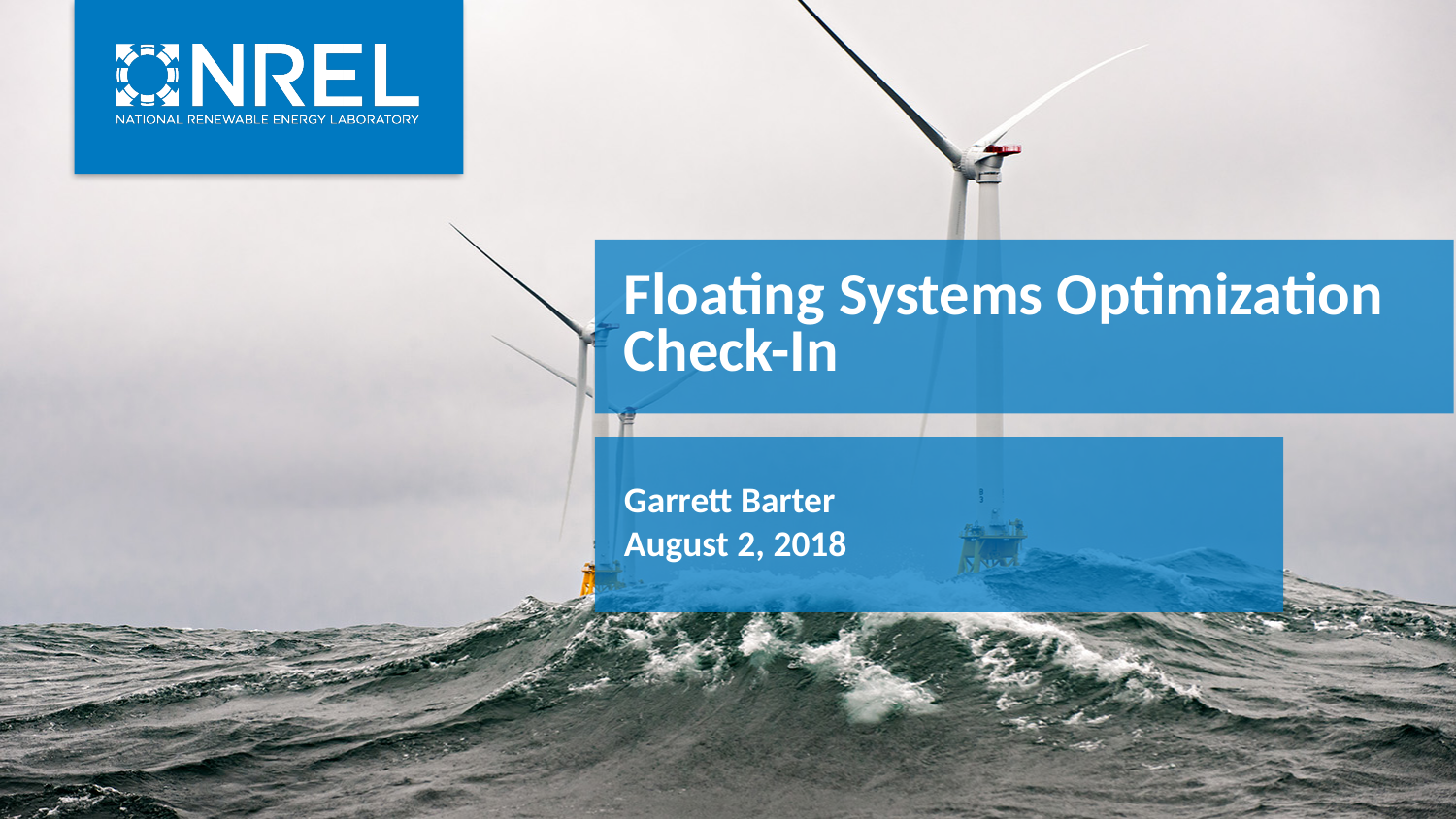

Floating Systems Optimization Check-In
Garrett Barter
August 2, 2018